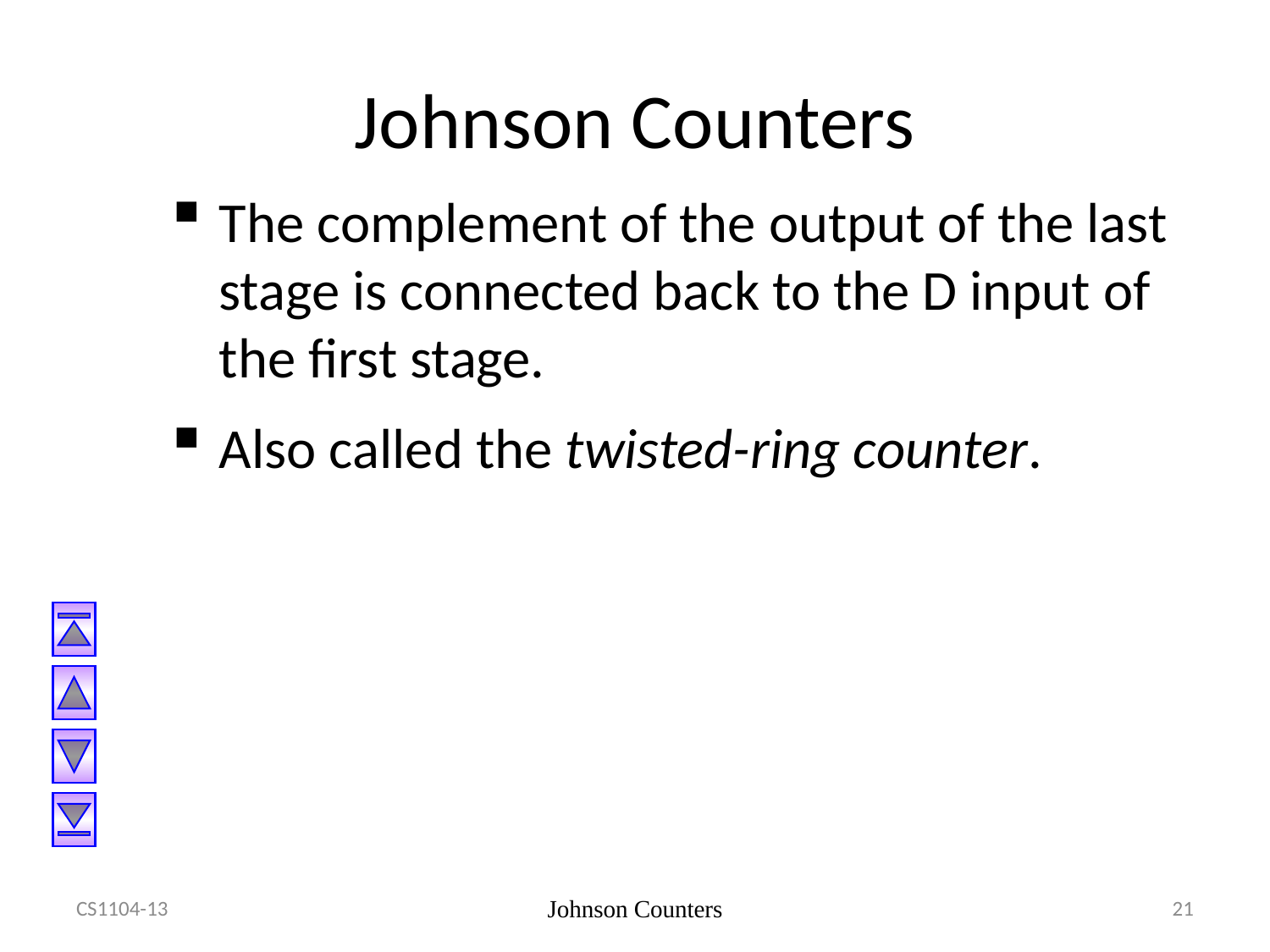

# Johnson Counters
The complement of the output of the last stage is connected back to the D input of the first stage.
Also called the twisted-ring counter.

CS1104-13
Johnson Counters
21